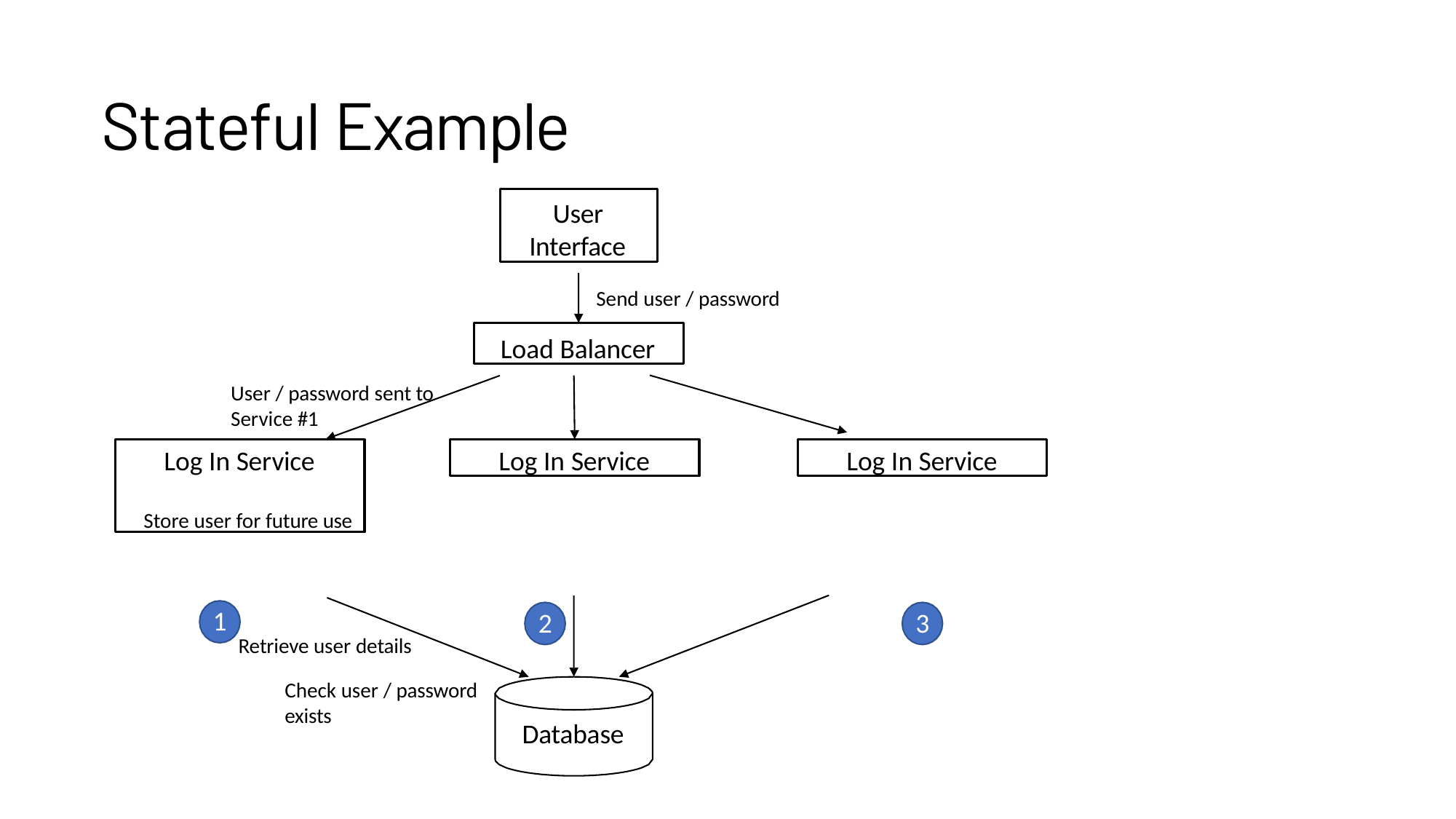

# Stateful Example
User Interface

Send user / password

Load Balancer

User / password sent to Service #1
Log In Service
Store user for future use
Log In Service
Log In Service

1
2
3
Retrieve user details
Check user / password exists

Database